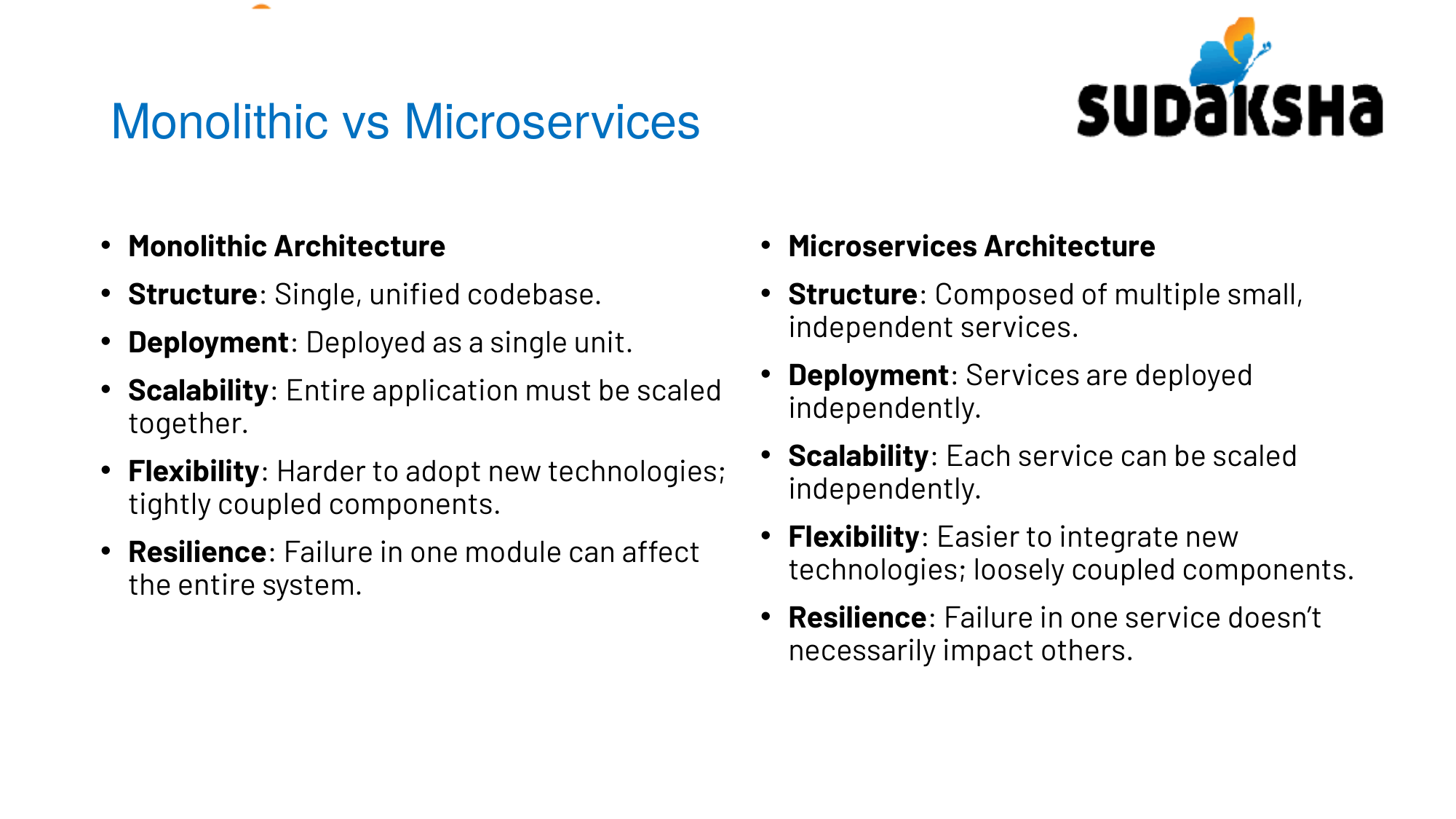

# Monolithic vs Microservices
Monolithic Architecture
Structure: Single, unified codebase.
Deployment: Deployed as a single unit.
Scalability: Entire application must be scaled together.
Flexibility: Harder to adopt new technologies; tightly coupled components.
Resilience: Failure in one module can affect the entire system.

Microservices Architecture
Structure: Composed of multiple small, independent services.
Deployment: Services are deployed independently.
Scalability: Each service can be scaled independently.
Flexibility: Easier to integrate new technologies; loosely coupled components.
Resilience: Failure in one service doesn’t necessarily impact others.